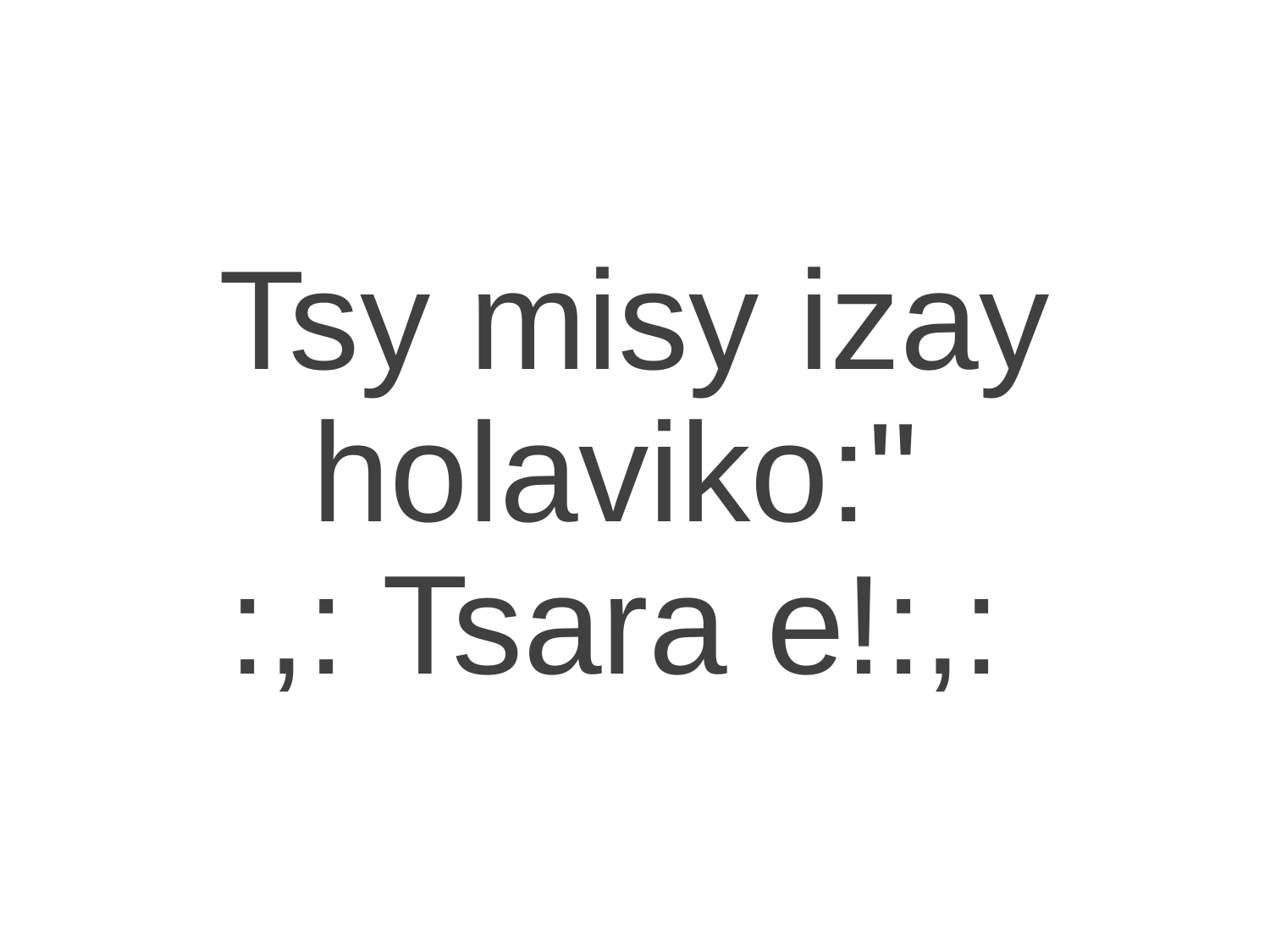

Tsy misy izay holaviko:"
:,: Tsara e!:,: